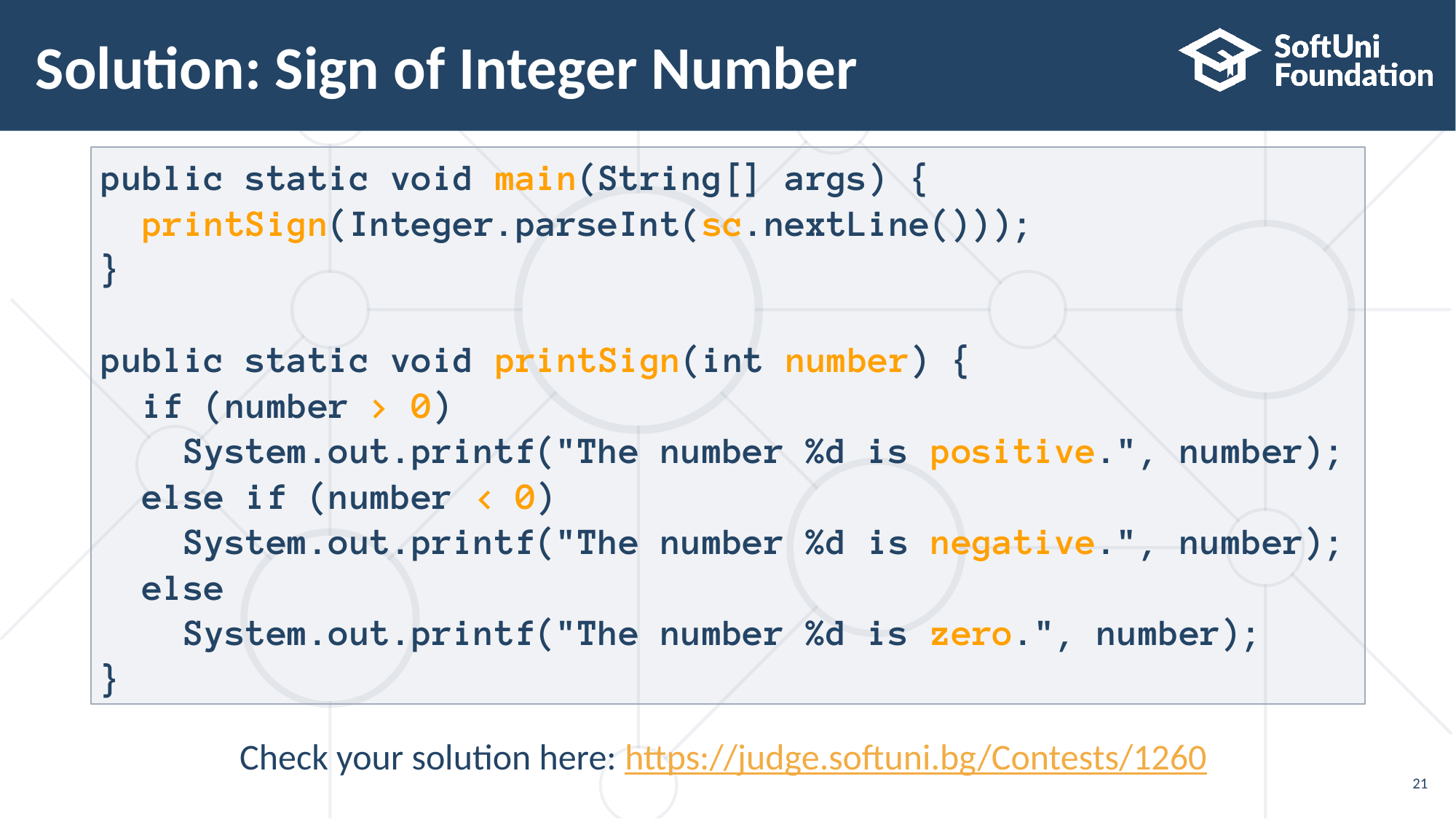

# Solution: Sign of Integer Number
public static void main(String[] args) {
  printSign(Integer.parseInt(sc.nextLine()));
}

public static void printSign(int number) {
  if (number > 0)
    System.out.printf("The number %d is positive.", number);
  else if (number < 0)
    System.out.printf("The number %d is negative.", number);
  else
    System.out.printf("The number %d is zero.", number);
}
Check your solution here: https://judge.softuni.bg/Contests/1260
21